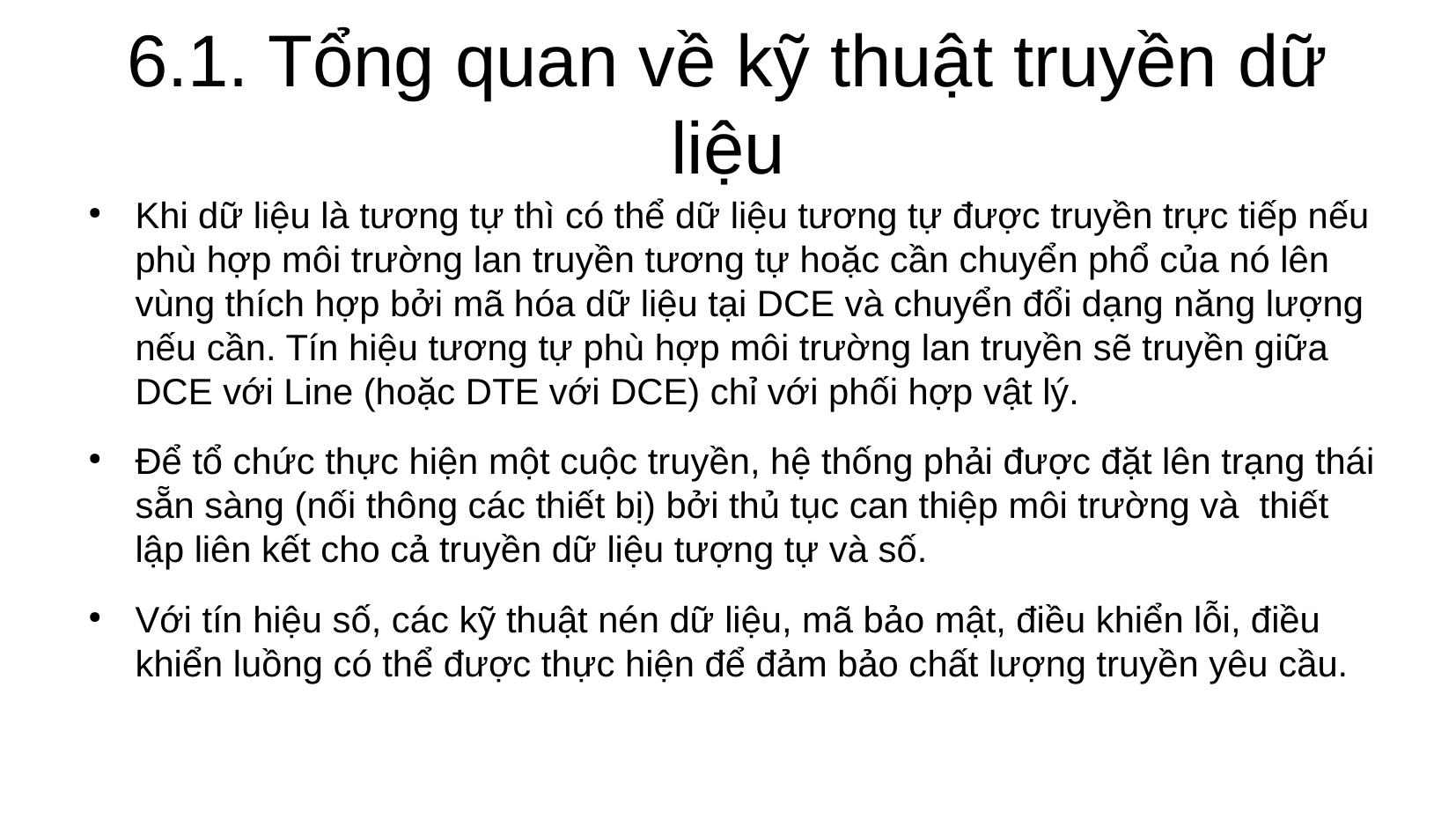

6.1. Tổng quan về kỹ thuật truyền dữ liệu
Khi dữ liệu là tương tự thì có thể dữ liệu tương tự được truyền trực tiếp nếu phù hợp môi trường lan truyền tương tự hoặc cần chuyển phổ của nó lên vùng thích hợp bởi mã hóa dữ liệu tại DCE và chuyển đổi dạng năng lượng nếu cần. Tín hiệu tương tự phù hợp môi trường lan truyền sẽ truyền giữa DCE với Line (hoặc DTE với DCE) chỉ với phối hợp vật lý.
Để tổ chức thực hiện một cuộc truyền, hệ thống phải được đặt lên trạng thái sẵn sàng (nối thông các thiết bị) bởi thủ tục can thiệp môi trường và  thiết lập liên kết cho cả truyền dữ liệu tượng tự và số.
Với tín hiệu số, các kỹ thuật nén dữ liệu, mã bảo mật, điều khiển lỗi, điều khiển luồng có thể được thực hiện để đảm bảo chất lượng truyền yêu cầu.